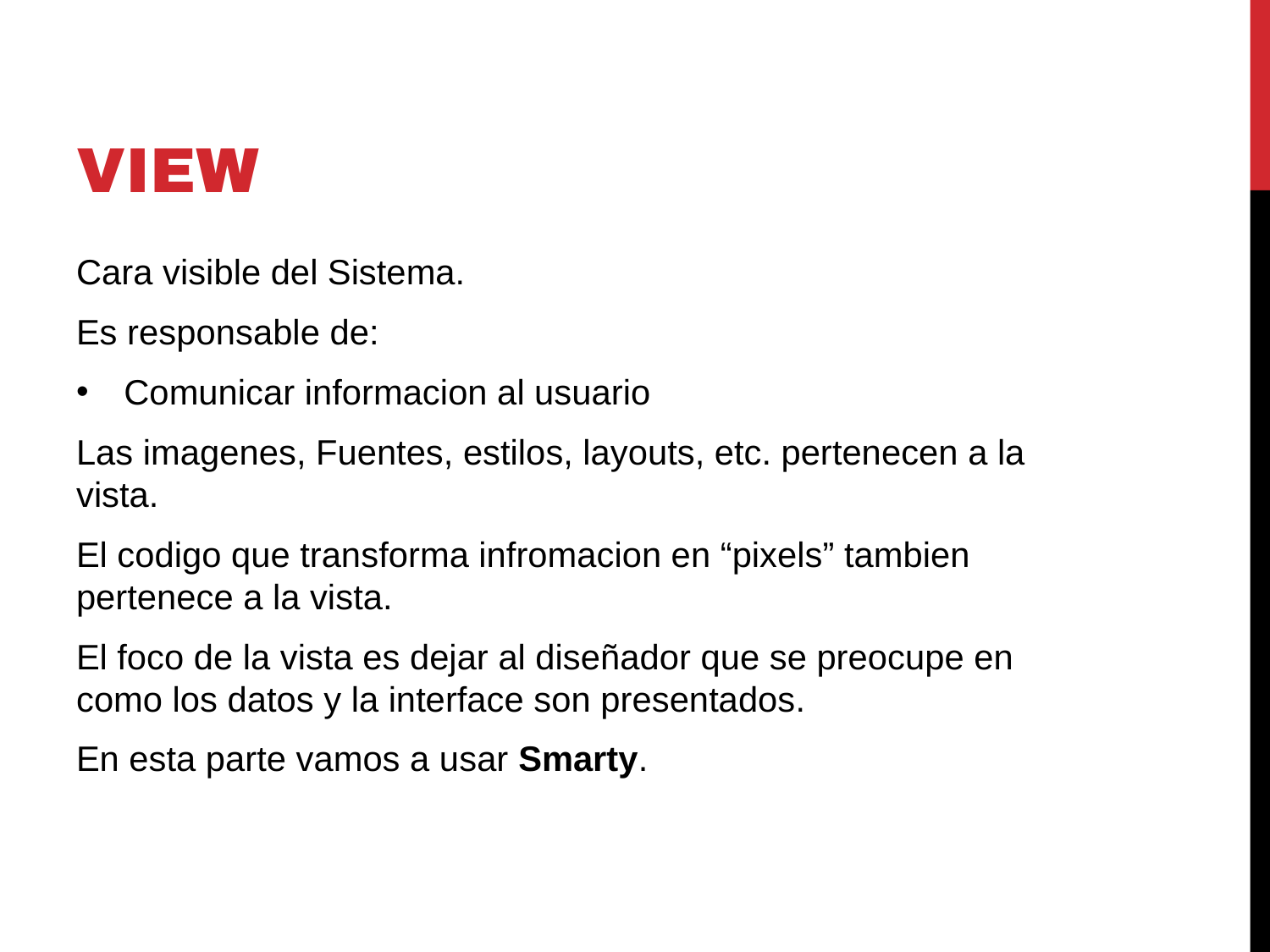

# View
Cara visible del Sistema.
Es responsable de:
Comunicar informacion al usuario
Las imagenes, Fuentes, estilos, layouts, etc. pertenecen a la vista.
El codigo que transforma infromacion en “pixels” tambien pertenece a la vista.
El foco de la vista es dejar al diseñador que se preocupe en como los datos y la interface son presentados.
En esta parte vamos a usar Smarty.